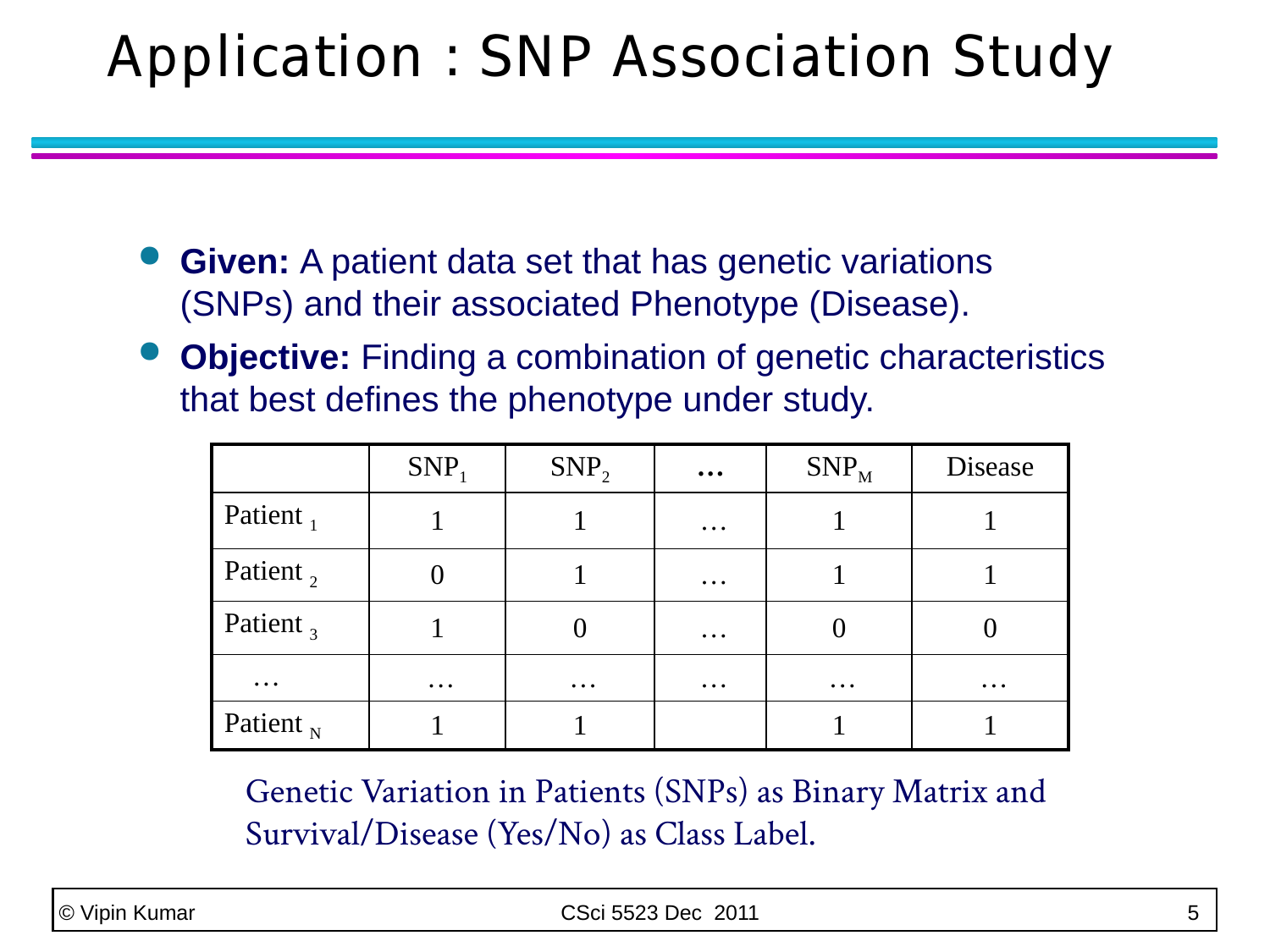

# Application : SNP Association Study

Given: A patient data set that has genetic variations (SNPs) and their associated Phenotype (Disease).
Objective: Finding a combination of genetic characteristics that best defines the phenotype under study.

|  | SNP1 | SNP2 | … | SNPM | Disease |
| --- | --- | --- | --- | --- | --- |
| Patient 1 | 1 | 1 | … | 1 | 1 |
| Patient 2 | 0 | 1 | … | 1 | 1 |
| Patient 3 | 1 | 0 | … | 0 | 0 |
| … | … | … | … | … | … |
| Patient N | 1 | 1 |  | 1 | 1 |
Genetic Variation in Patients (SNPs) as Binary Matrix and Survival/Disease (Yes/No) as Class Label.
Genetic Variation in Patients (SNPs) as Binary Matrix and Survival/Disease (Yes/No) as Class Label.
Genetic Variation in Patients (SNPs) as Binary Matrix and Survival/Disease (Yes/No) as Class Label.